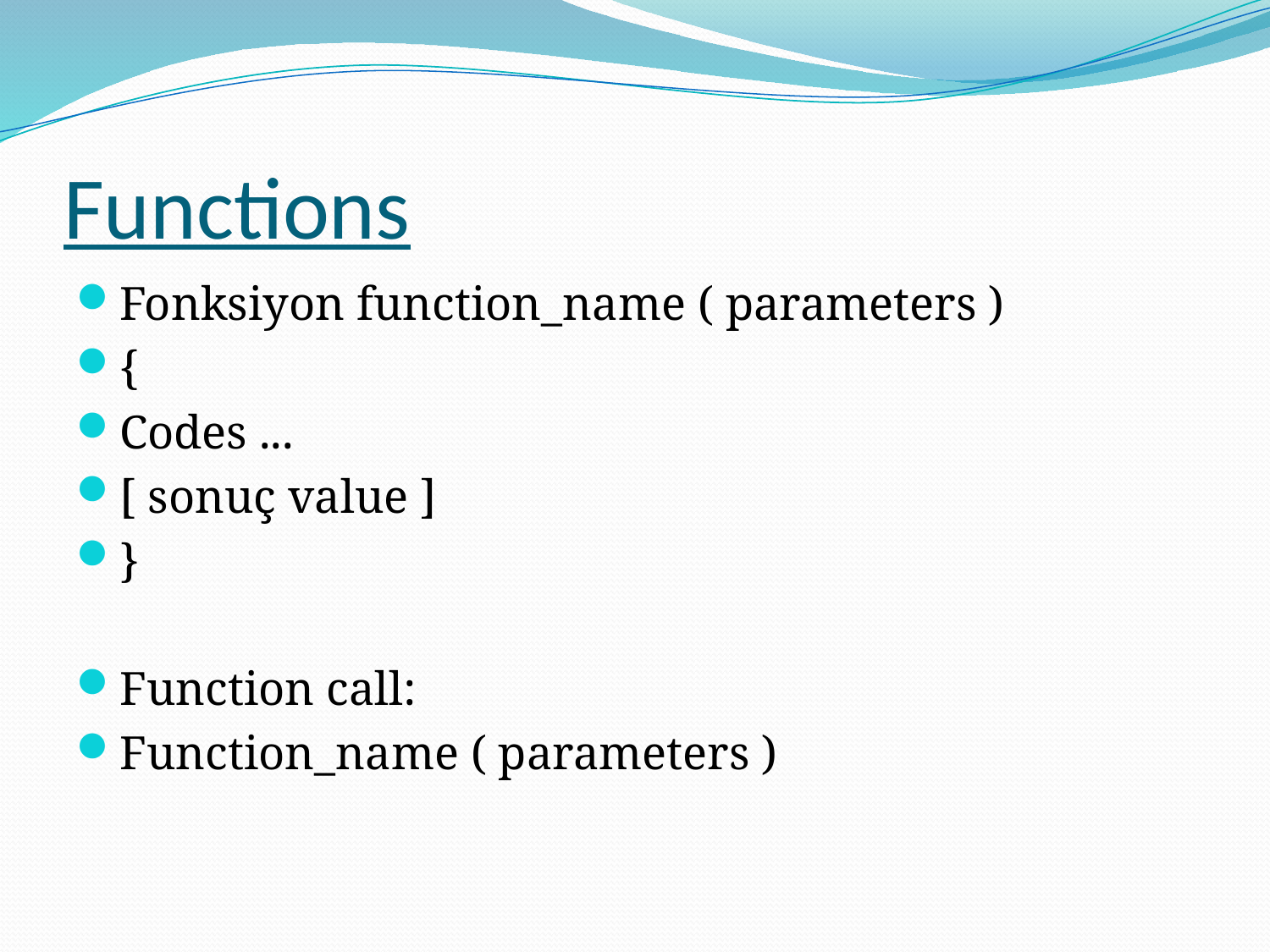

# Functions
Fonksiyon function_name ( parameters )
{
Codes ...
[ sonuç value ]
}

Function call:
Function_name ( parameters )